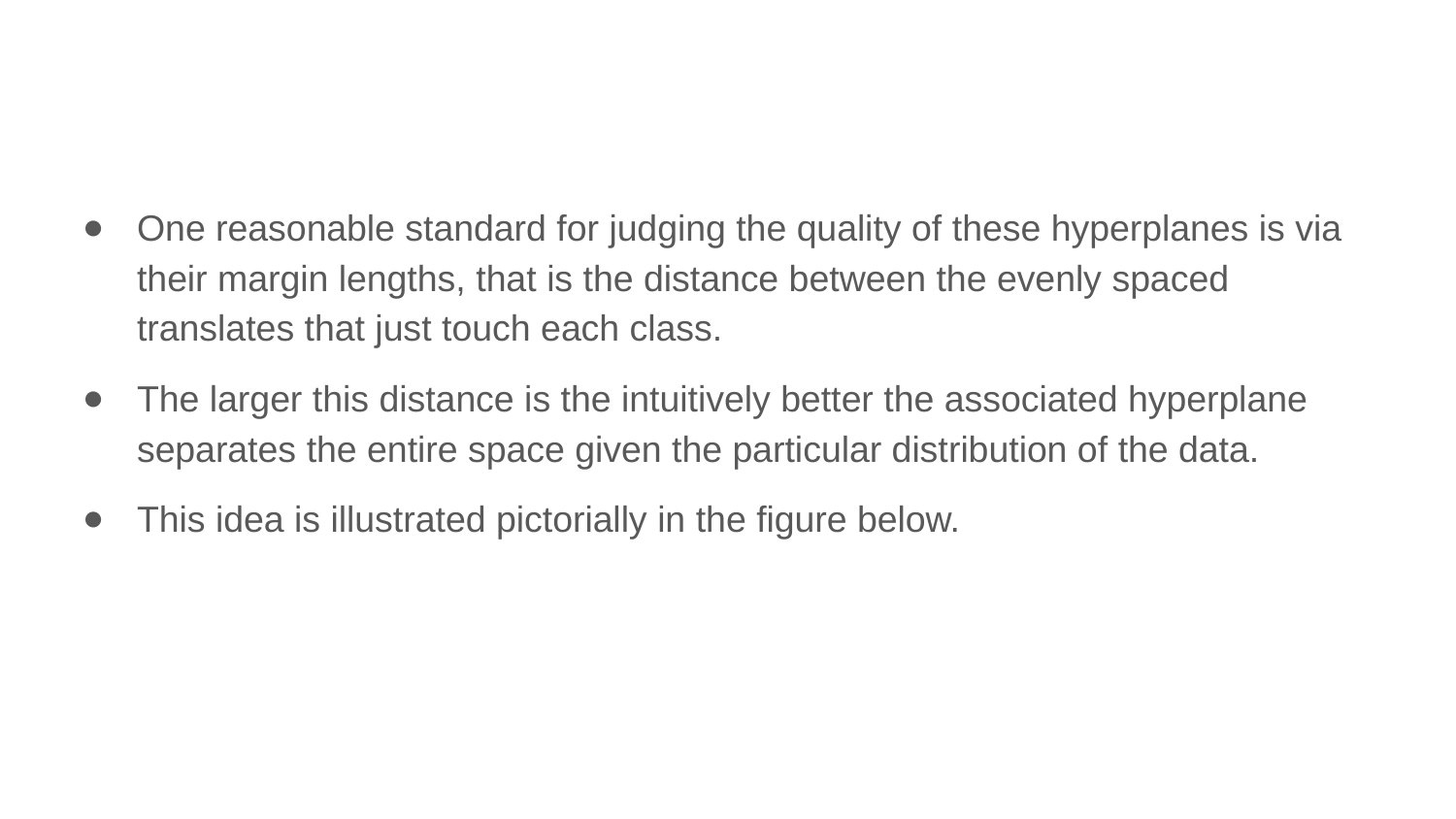

One reasonable standard for judging the quality of these hyperplanes is via their margin lengths, that is the distance between the evenly spaced translates that just touch each class.
The larger this distance is the intuitively better the associated hyperplane separates the entire space given the particular distribution of the data.
This idea is illustrated pictorially in the figure below.